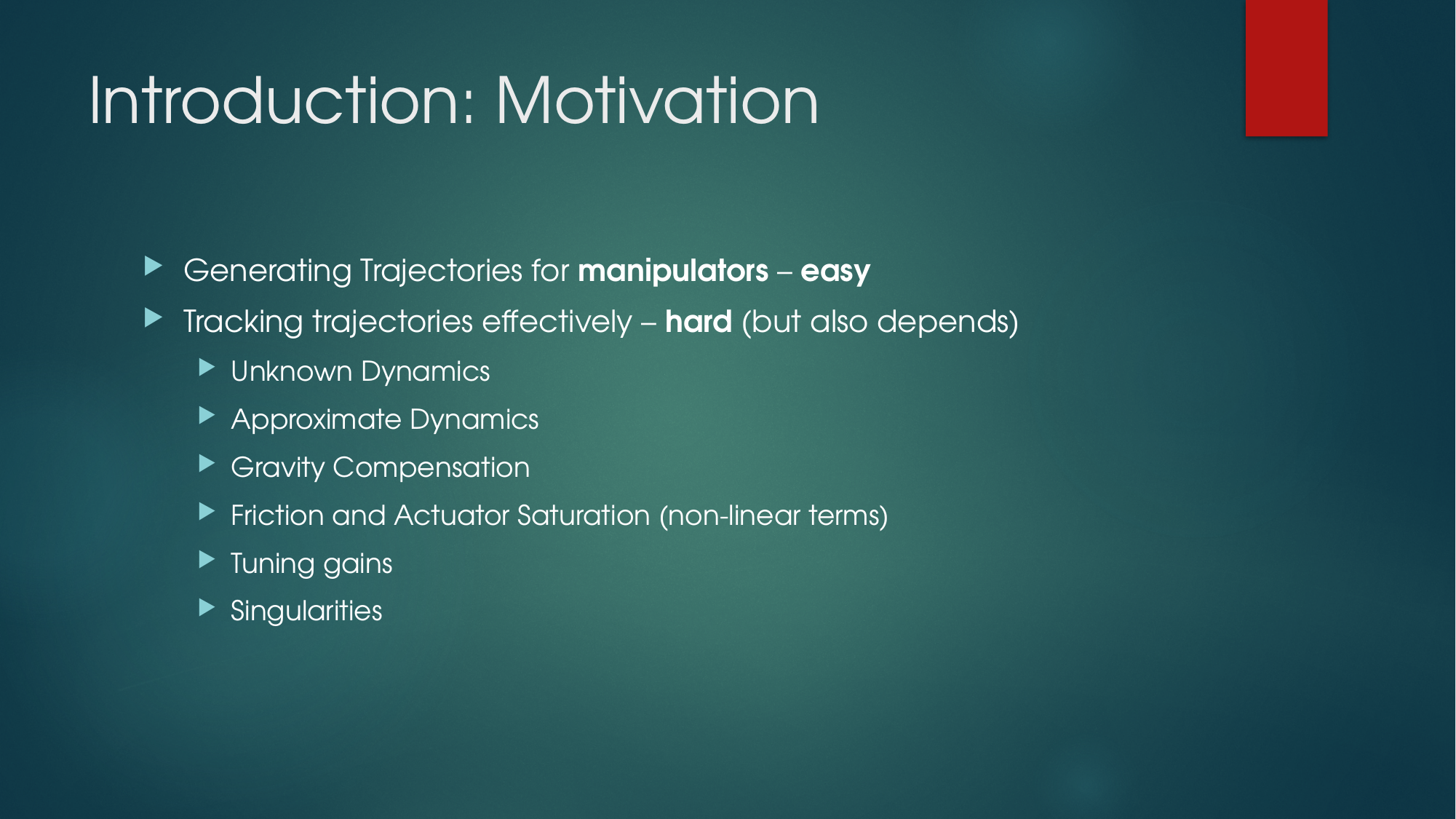

# Introduction: Motivation

Generating Trajectories for manipulators – easy
Tracking trajectories effectively – hard (but also depends)
Unknown Dynamics
Approximate Dynamics
Gravity Compensation
Friction and Actuator Saturation (non-linear terms)
Tuning gains
Singularities